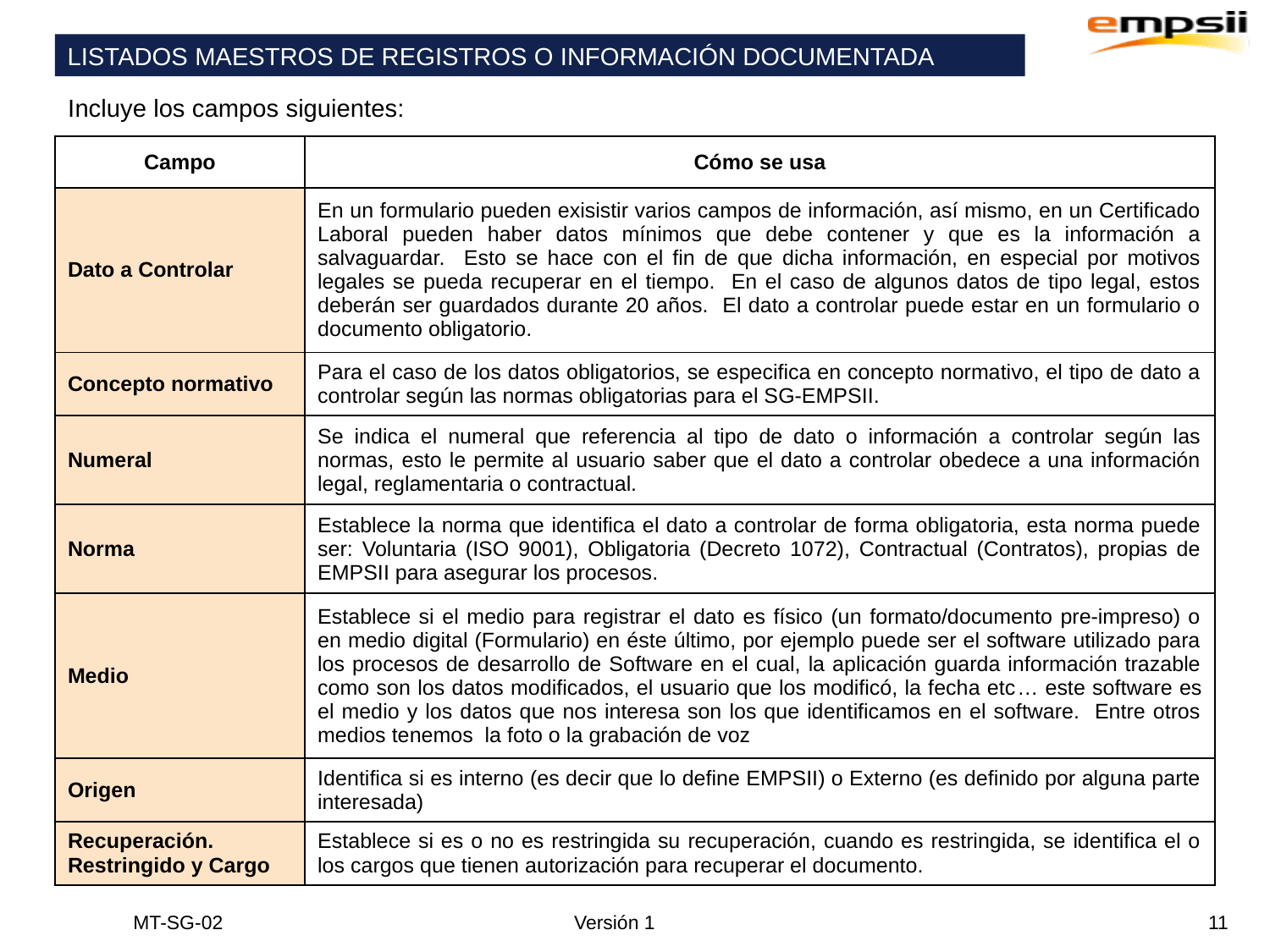

LISTADOS MAESTROS DE REGISTROS O INFORMACIÓN DOCUMENTADA
Incluye los campos siguientes:
| Campo | Cómo se usa |
| --- | --- |
| Dato a Controlar | En un formulario pueden exisistir varios campos de información, así mismo, en un Certificado Laboral pueden haber datos mínimos que debe contener y que es la información a salvaguardar. Esto se hace con el fin de que dicha información, en especial por motivos legales se pueda recuperar en el tiempo. En el caso de algunos datos de tipo legal, estos deberán ser guardados durante 20 años. El dato a controlar puede estar en un formulario o documento obligatorio. |
| Concepto normativo | Para el caso de los datos obligatorios, se especifica en concepto normativo, el tipo de dato a controlar según las normas obligatorias para el SG-EMPSII. |
| Numeral | Se indica el numeral que referencia al tipo de dato o información a controlar según las normas, esto le permite al usuario saber que el dato a controlar obedece a una información legal, reglamentaria o contractual. |
| Norma | Establece la norma que identifica el dato a controlar de forma obligatoria, esta norma puede ser: Voluntaria (ISO 9001), Obligatoria (Decreto 1072), Contractual (Contratos), propias de EMPSII para asegurar los procesos. |
| Medio | Establece si el medio para registrar el dato es físico (un formato/documento pre-impreso) o en medio digital (Formulario) en éste último, por ejemplo puede ser el software utilizado para los procesos de desarrollo de Software en el cual, la aplicación guarda información trazable como son los datos modificados, el usuario que los modificó, la fecha etc… este software es el medio y los datos que nos interesa son los que identificamos en el software. Entre otros medios tenemos la foto o la grabación de voz |
| Origen | Identifica si es interno (es decir que lo define EMPSII) o Externo (es definido por alguna parte interesada) |
| Recuperación. Restringido y Cargo | Establece si es o no es restringida su recuperación, cuando es restringida, se identifica el o los cargos que tienen autorización para recuperar el documento. |